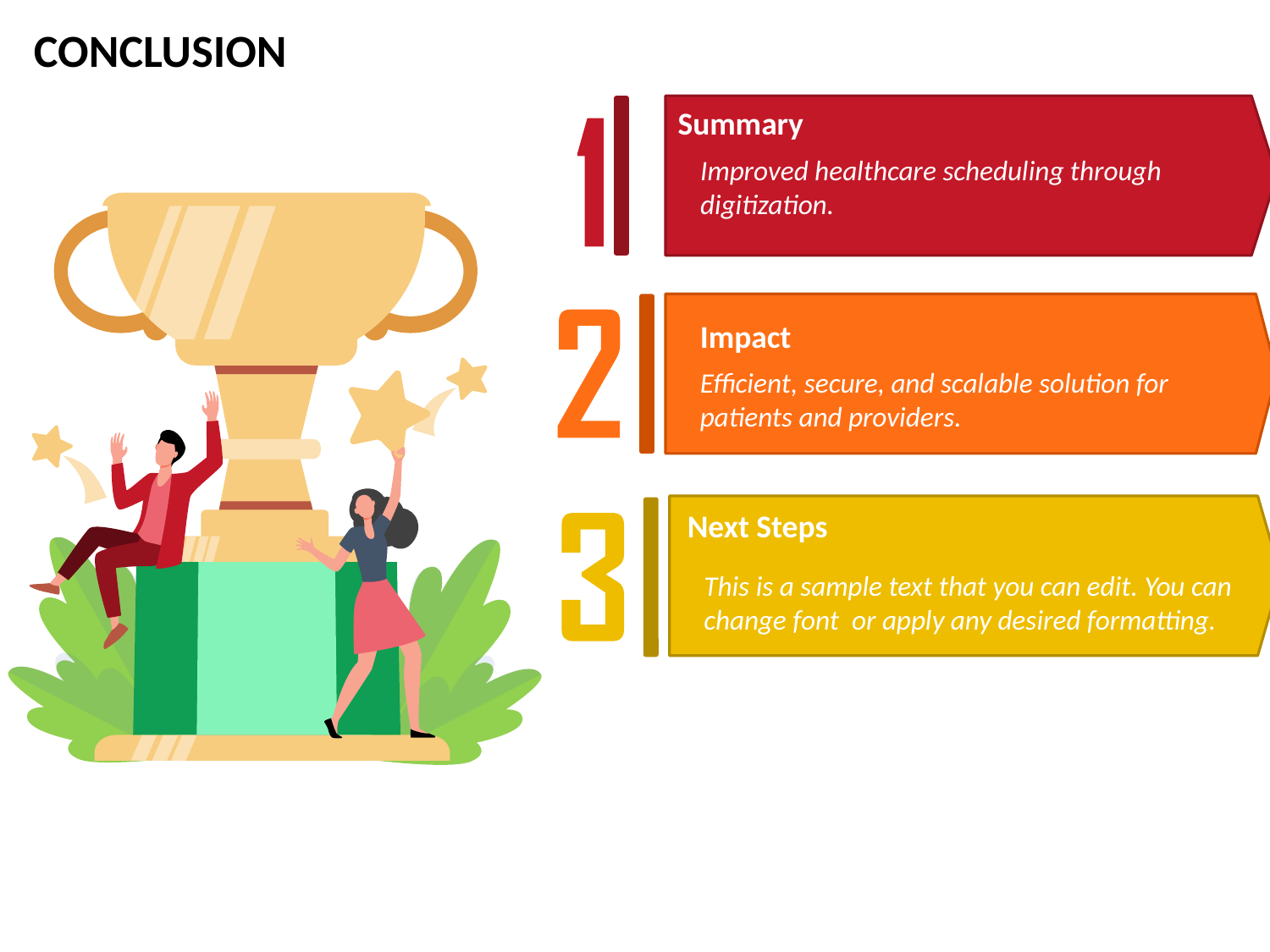

CONCLUSION

Summary

Improved healthcare scheduling through digitization.

Impact

Efficient, secure, and scalable solution for patients and providers.

Next Steps
Sample Headline

This is a sample text that you can edit. You can change font  or apply any desired formatting.